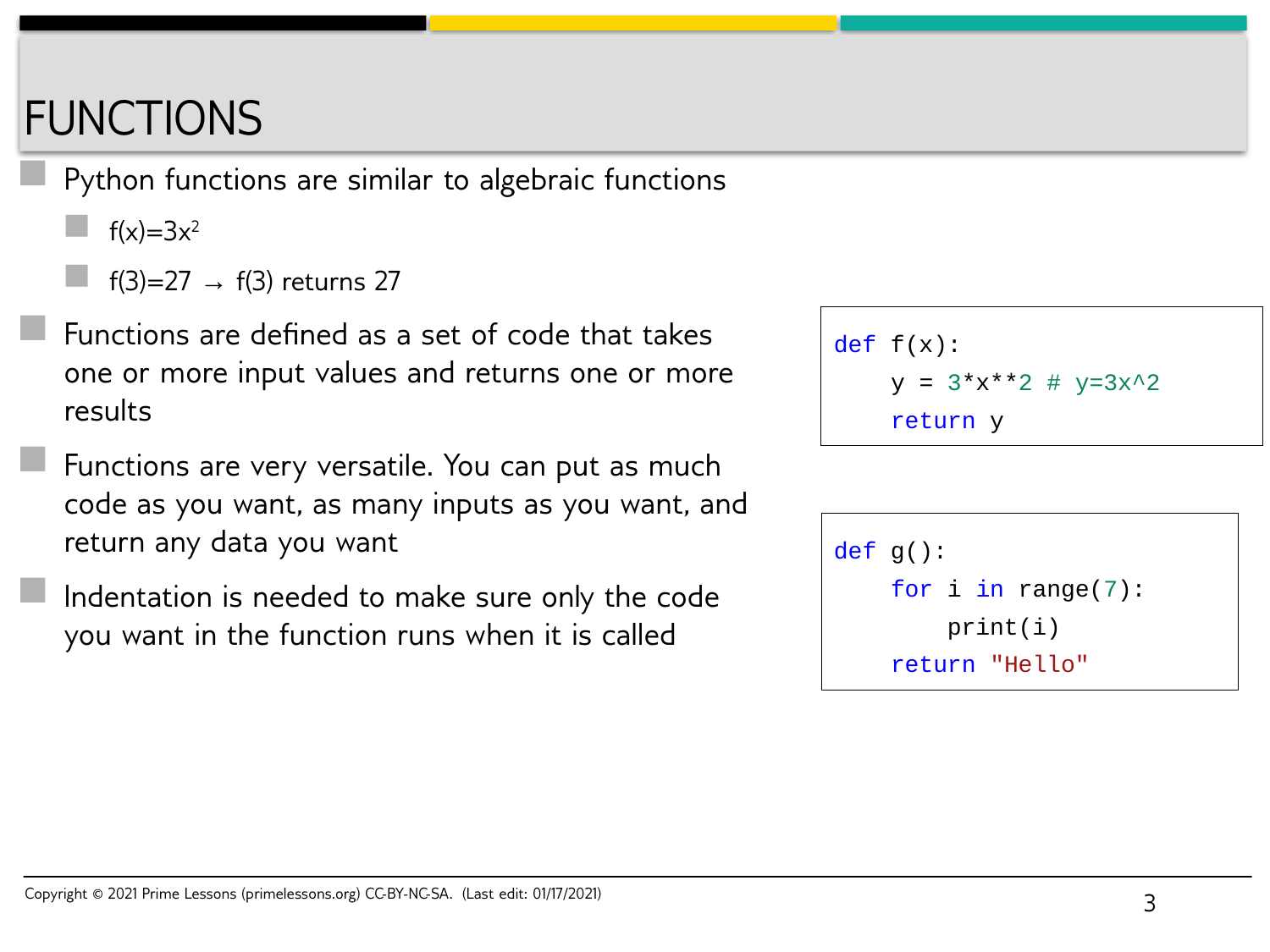

# Functions
Python functions are similar to algebraic functions
f(x)=3x2
f(3)=27 → f(3) returns 27
Functions are defined as a set of code that takes one or more input values and returns one or more results
Functions are very versatile. You can put as much code as you want, as many inputs as you want, and return any data you want
Indentation is needed to make sure only the code you want in the function runs when it is called
def f(x):
    y = 3*x**2 # y=3x^2
    return y
def g():
    for i in range(7):
        print(i)
    return "Hello"
3
Copyright © 2021 Prime Lessons (primelessons.org) CC-BY-NC-SA.  (Last edit: 01/17/2021)